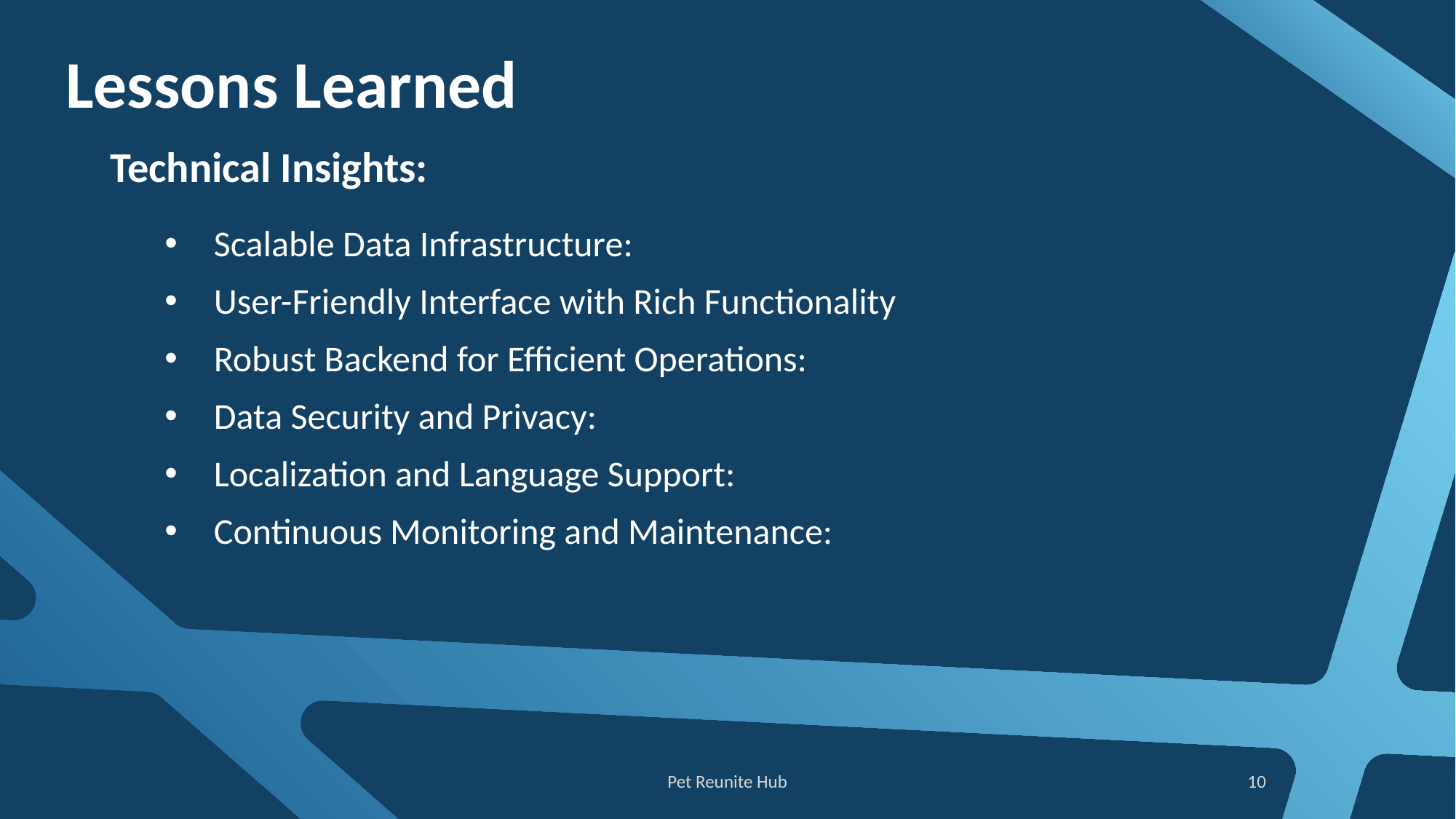

# Lessons Learned
Technical Insights:
 Scalable Data Infrastructure:
 User-Friendly Interface with Rich Functionality
 Robust Backend for Efficient Operations:
 Data Security and Privacy:
 Localization and Language Support:
 Continuous Monitoring and Maintenance:

Pet Reunite Hub
10